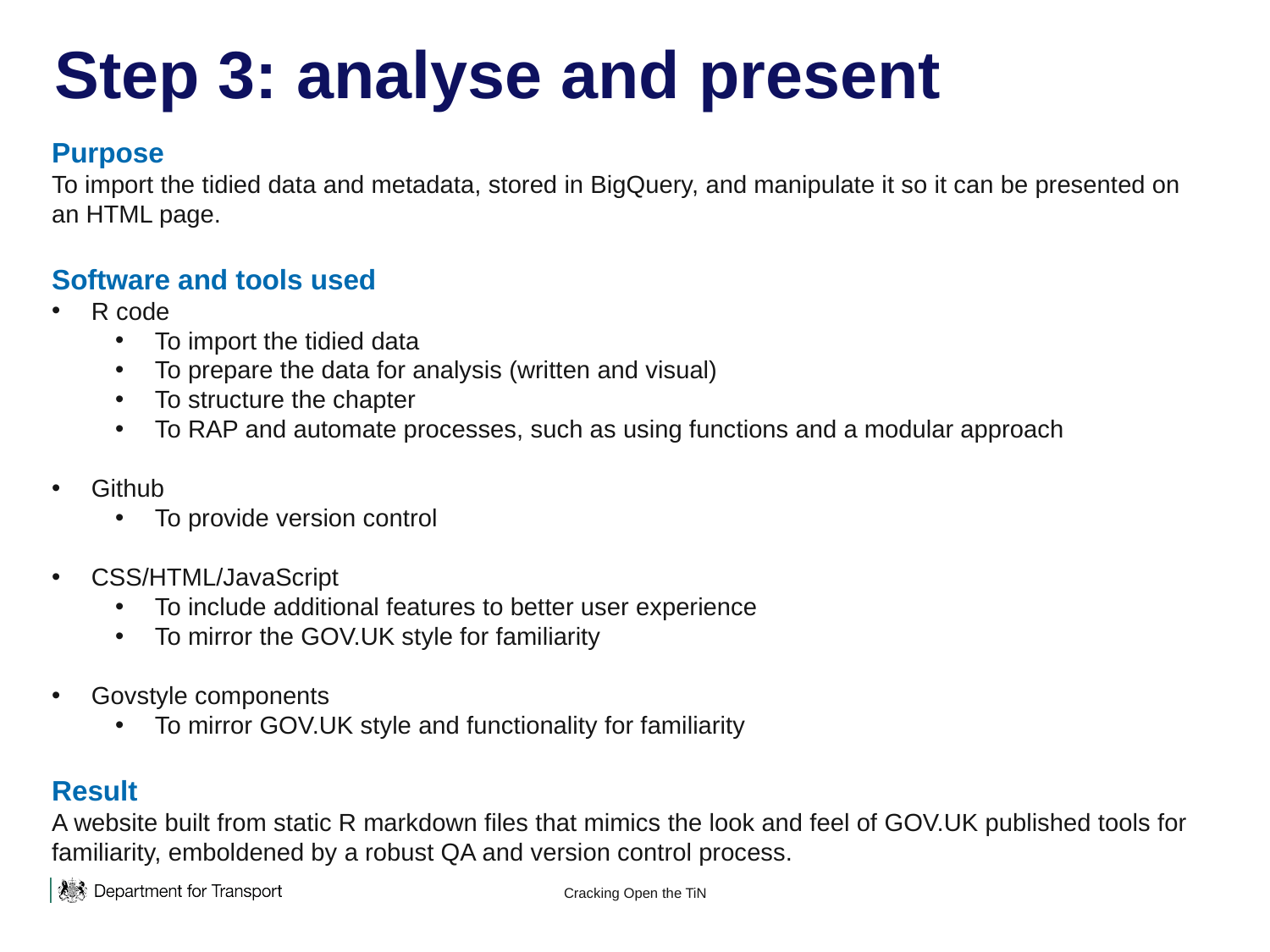

# Step 3: analyse and present
Purpose​
To import the tidied data and metadata, stored in BigQuery, and manipulate it so it can be presented on an HTML page.

Software and tools used
R code
To import the tidied data
To prepare the data for analysis (written and visual)
To structure the chapter
To RAP and automate processes, such as using functions and a modular approach

Github
To provide version control

CSS/HTML/JavaScript
To include additional features to better user experience
To mirror the GOV.UK style for familiarity

Govstyle components
To mirror GOV.UK style and functionality for familiarity
​
Result
A website built from static R markdown files that mimics the look and feel of GOV.UK published tools for familiarity, emboldened by a robust QA and version control process.
Cracking Open the TiN
7